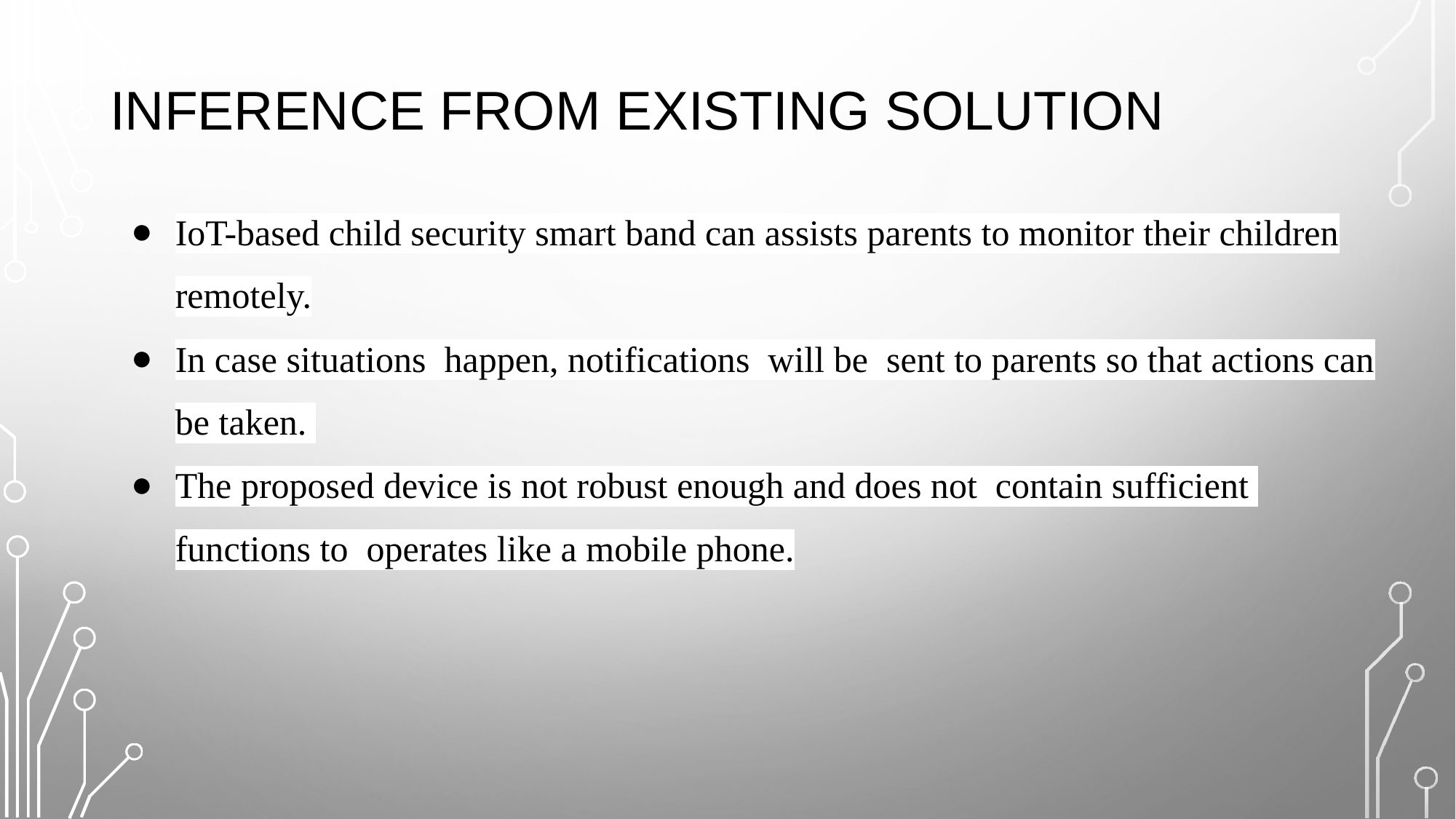

# INFERENCE FROM EXISTING SOLUTION
IoT-based child security smart band can assists parents to monitor their children remotely.
In case situations  happen, notifications  will be  sent to parents so that actions can be taken.
The proposed device is not robust enough and does not  contain sufficient  functions to  operates like a mobile phone.